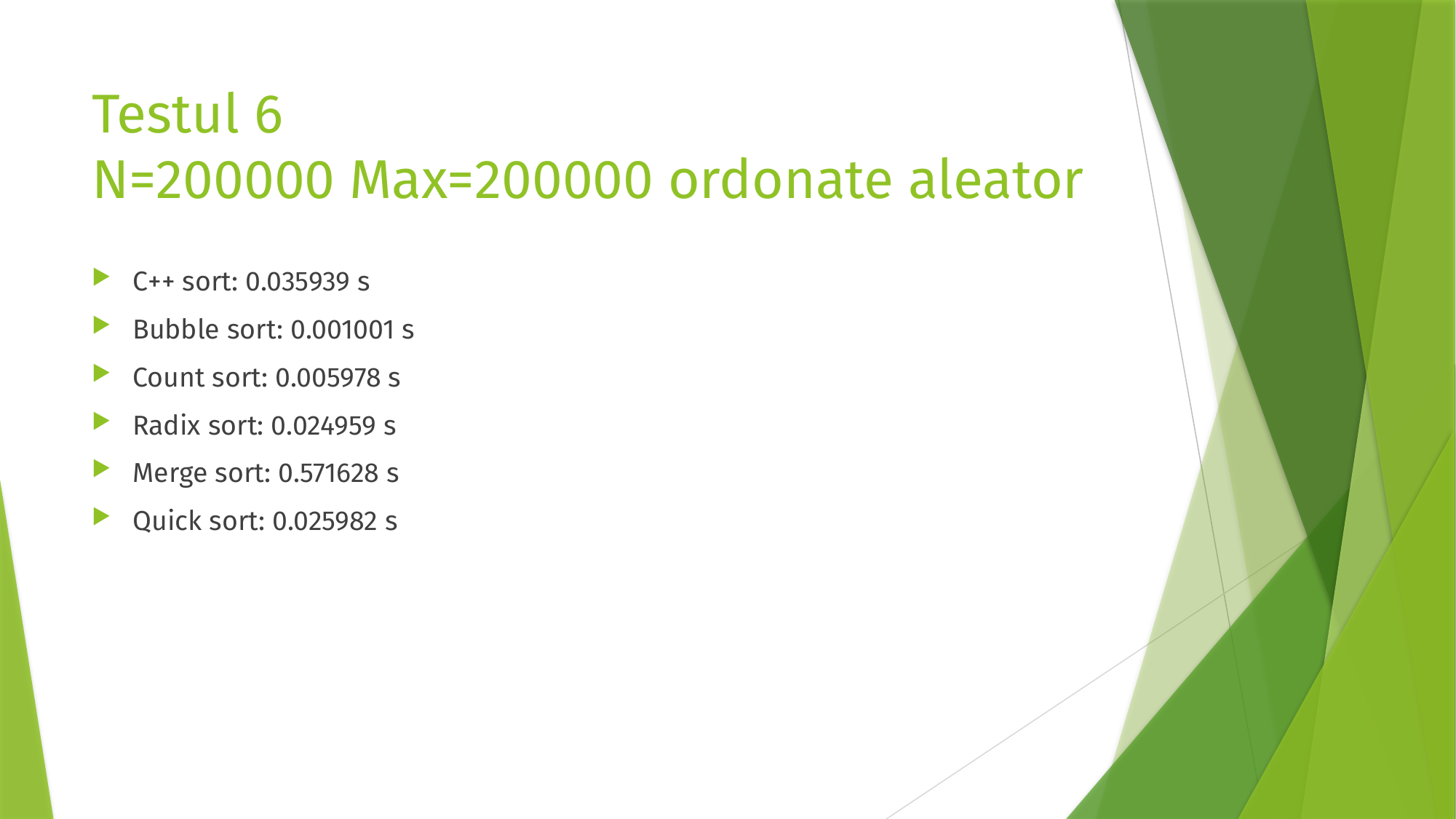

# Testul 6 N=200000 Max=200000 ordonate aleator
C++ sort: 0.035939 s
Bubble sort: 0.001001 s
Count sort: 0.005978 s
Radix sort: 0.024959 s
Merge sort: 0.571628 s
Quick sort: 0.025982 s